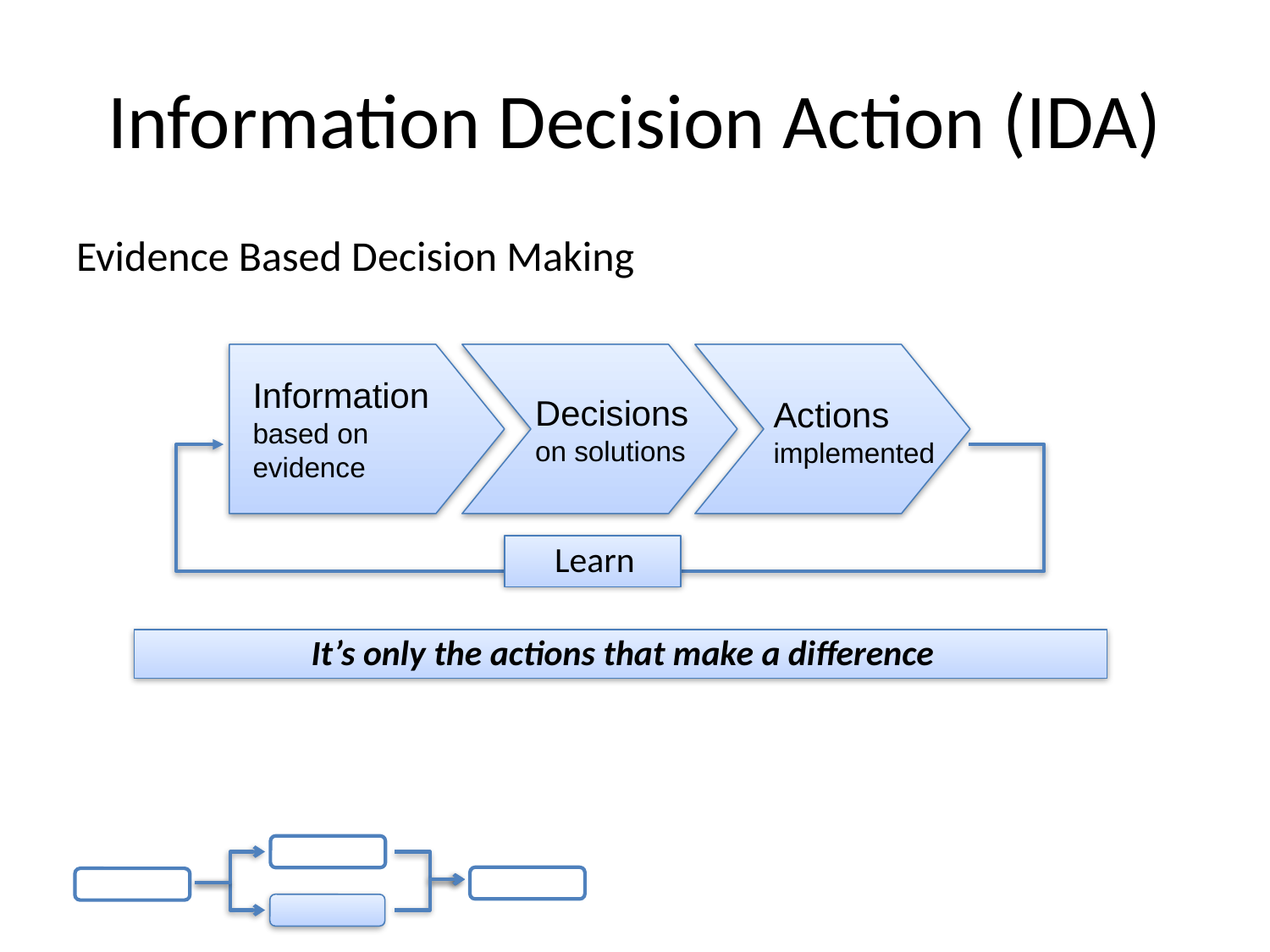

# Information Decision Action (IDA)
Evidence Based Decision Making

Information
based on
evidence
Decisions
on solutions
Actions
implemented

Learn
It’s only the actions that make a difference